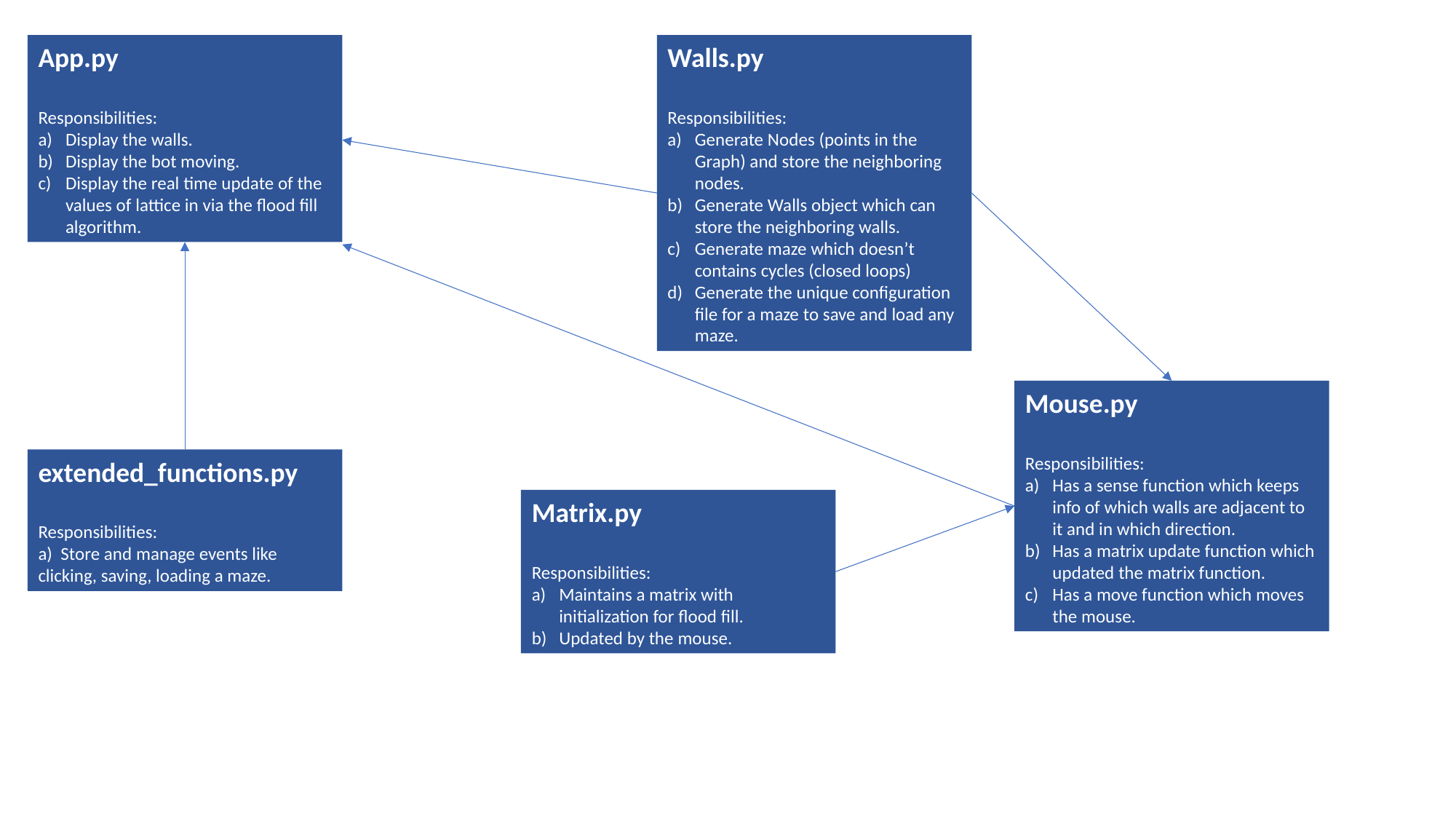

App.py
Responsibilities:
Display the walls.
Display the bot moving.
Display the real time update of the values of lattice in via the flood fill algorithm.
Walls.py
Responsibilities:
Generate Nodes (points in the Graph) and store the neighboring nodes.
Generate Walls object which can store the neighboring walls.
Generate maze which doesn’t contains cycles (closed loops)
Generate the unique configuration file for a maze to save and load any maze.
Mouse.py
Responsibilities:
Has a sense function which keeps info of which walls are adjacent to it and in which direction.
Has a matrix update function which updated the matrix function.
Has a move function which moves the mouse.
extended_functions.py
Responsibilities:
a)  Store and manage events like clicking, saving, loading a maze.
Matrix.py
Responsibilities:
Maintains a matrix with initialization for flood fill.
Updated by the mouse.